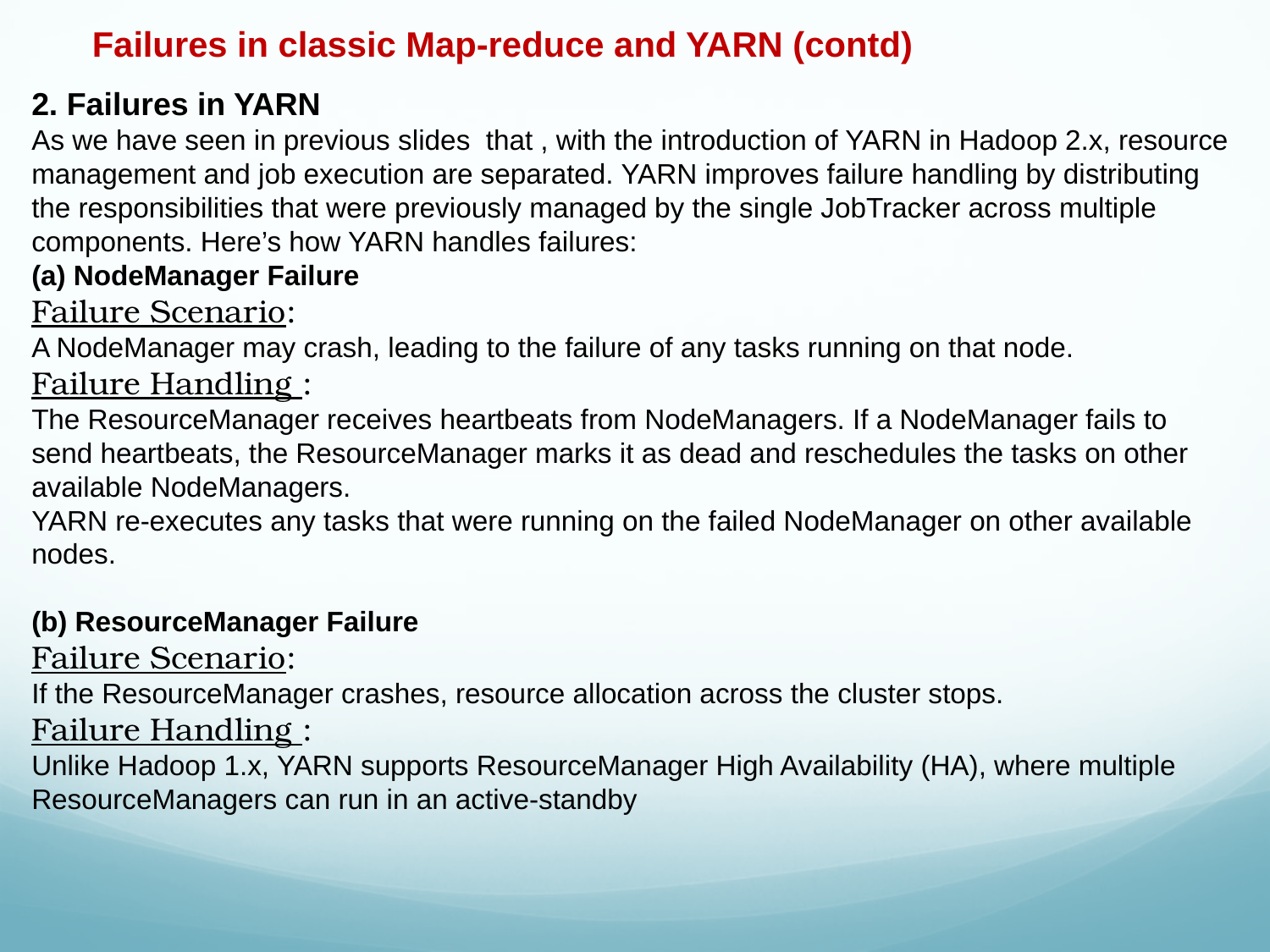

Failures in classic Map-reduce and YARN (contd)
2. Failures in YARN
As we have seen in previous slides  that , with the introduction of YARN in Hadoop 2.x, resource management and job execution are separated. YARN improves failure handling by distributing the responsibilities that were previously managed by the single JobTracker across multiple components. Here’s how YARN handles failures:
(a) NodeManager Failure
Failure Scenario:
A NodeManager may crash, leading to the failure of any tasks running on that node.
Failure Handling :
The ResourceManager receives heartbeats from NodeManagers. If a NodeManager fails to send heartbeats, the ResourceManager marks it as dead and reschedules the tasks on other available NodeManagers.
YARN re-executes any tasks that were running on the failed NodeManager on other available nodes.

(b) ResourceManager Failure
Failure Scenario:
If the ResourceManager crashes, resource allocation across the cluster stops.
Failure Handling :
Unlike Hadoop 1.x, YARN supports ResourceManager High Availability (HA), where multiple ResourceManagers can run in an active-standby